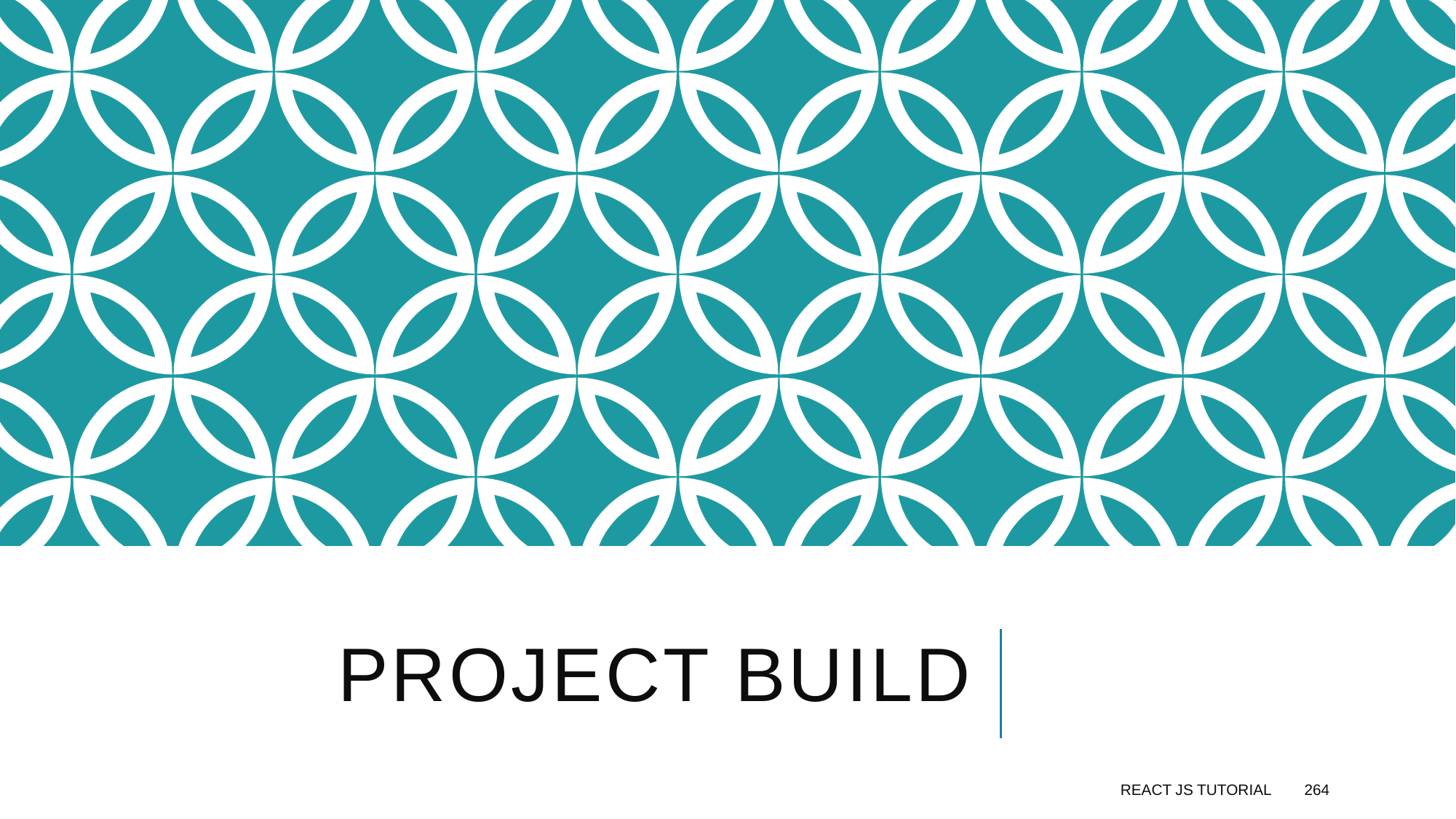

# Project build

React JS Tutorial
264